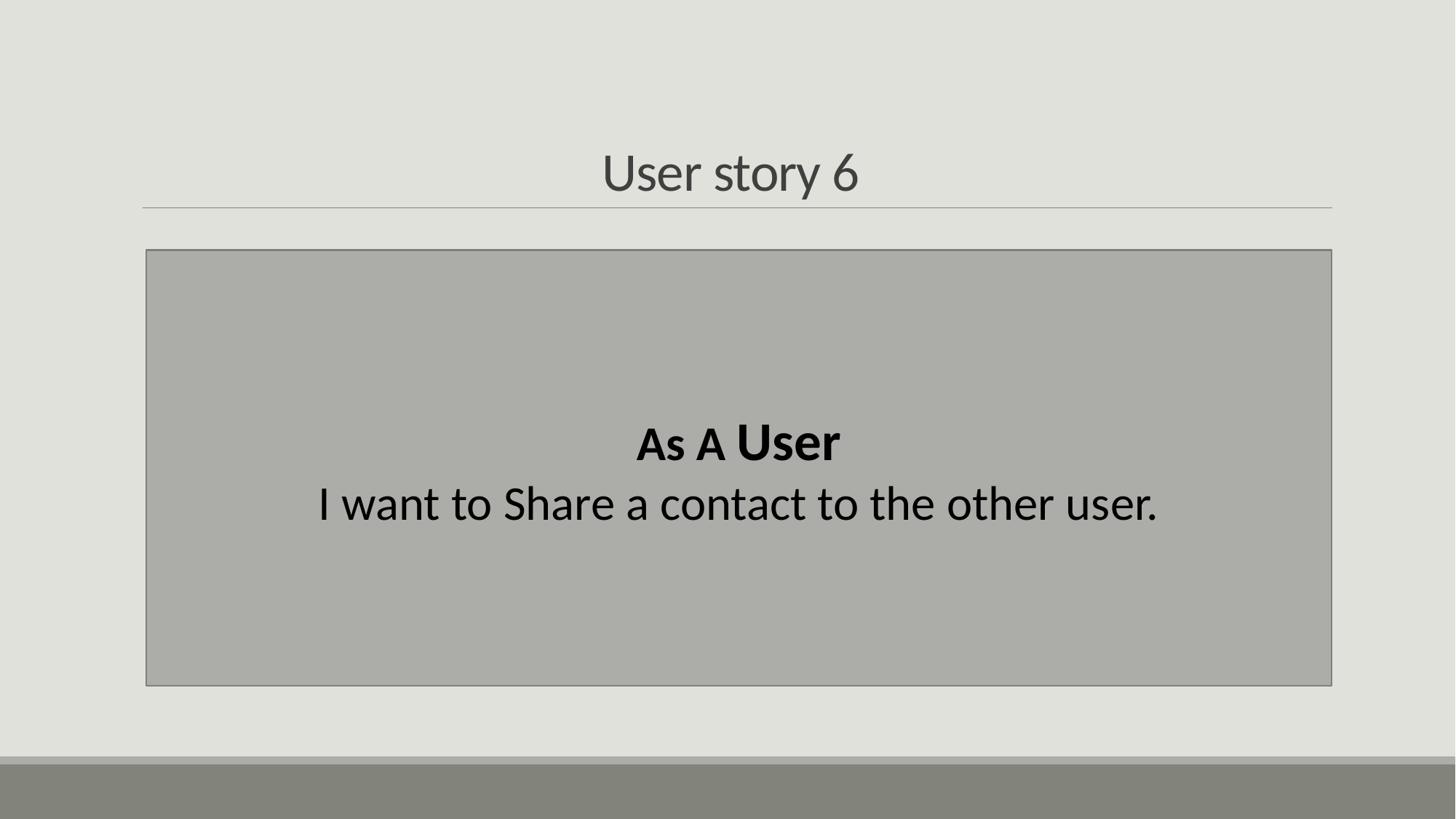

# User story 6
As A User
I want to Share a contact to the other user.